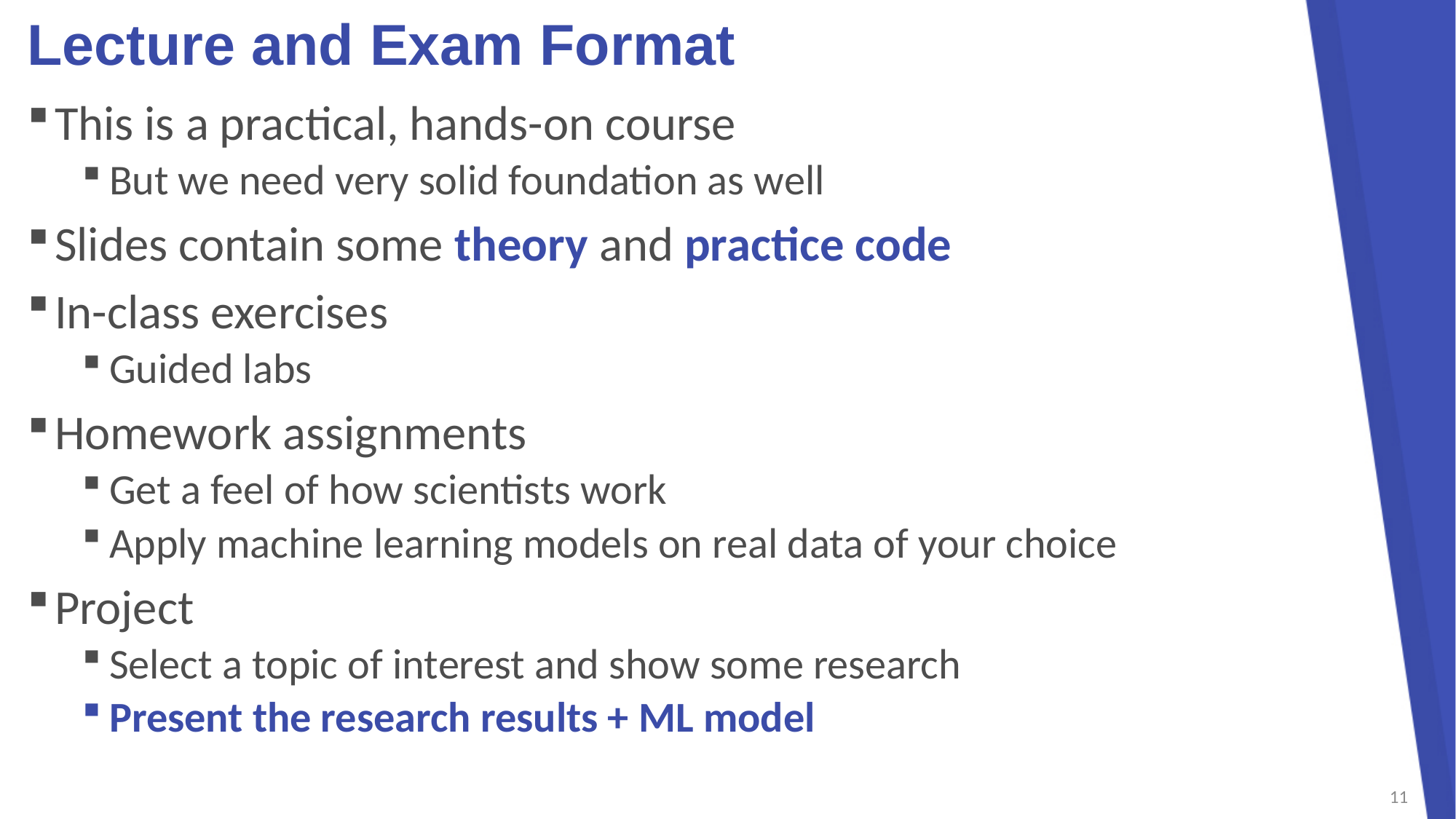

# Lecture and Exam Format
This is a practical, hands-on course
But we need very solid foundation as well
Slides contain some theory and practice code
In-class exercises
Guided labs
Homework assignments
Get a feel of how scientists work
Apply machine learning models on real data of your choice
Project
Select a topic of interest and show some research
Present the research results + ML model
11